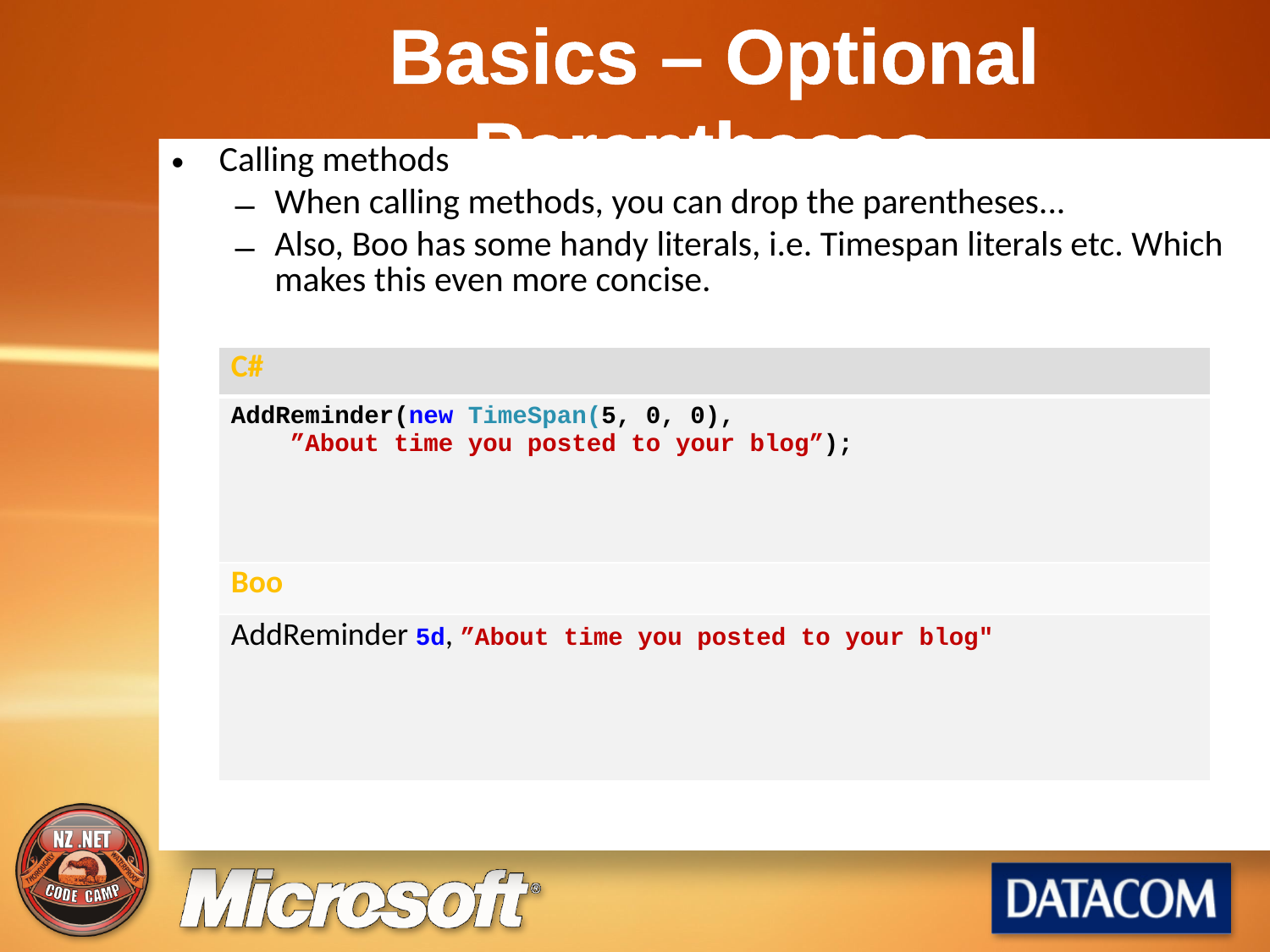

# Basics – Optional Parentheses
Calling methods
When calling methods, you can drop the parentheses...
Also, Boo has some handy literals, i.e. Timespan literals etc. Which makes this even more concise.
| C# |
| --- |
| AddReminder(new TimeSpan(5, 0, 0), ”About time you posted to your blog”); |
| Boo |
| AddReminder 5d, ”About time you posted to your blog" |